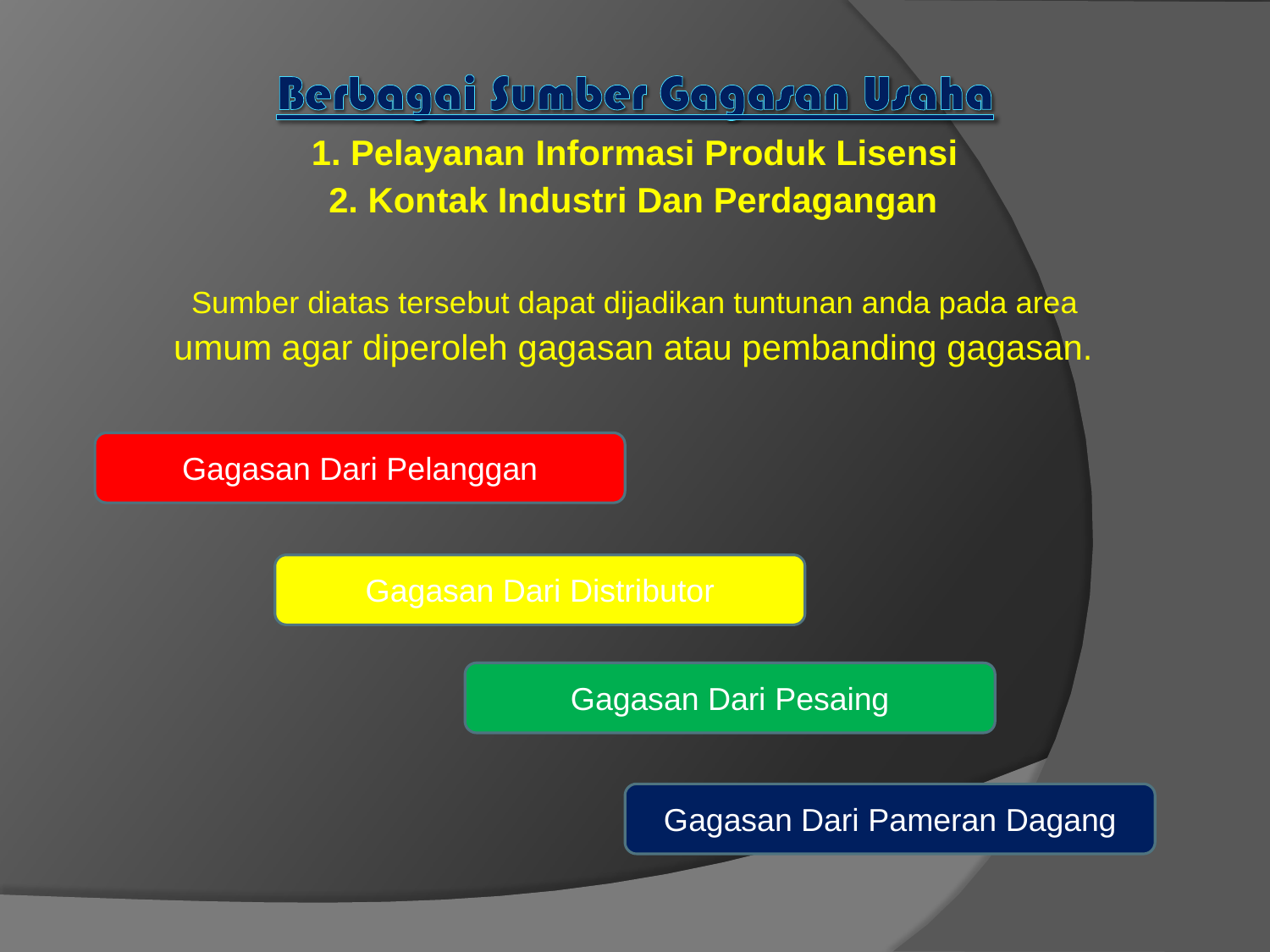

1. Pelayanan Informasi Produk Lisensi
2. Kontak Industri Dan Perdagangan
Sumber diatas tersebut dapat dijadikan tuntunan anda pada area
umum agar diperoleh gagasan atau pembanding gagasan.

Gagasan
Dari Pelanggan

Gagasan Dari
Distributor

Gagasan Dari Pesaing

Gagasan Dari Pameran Dagang